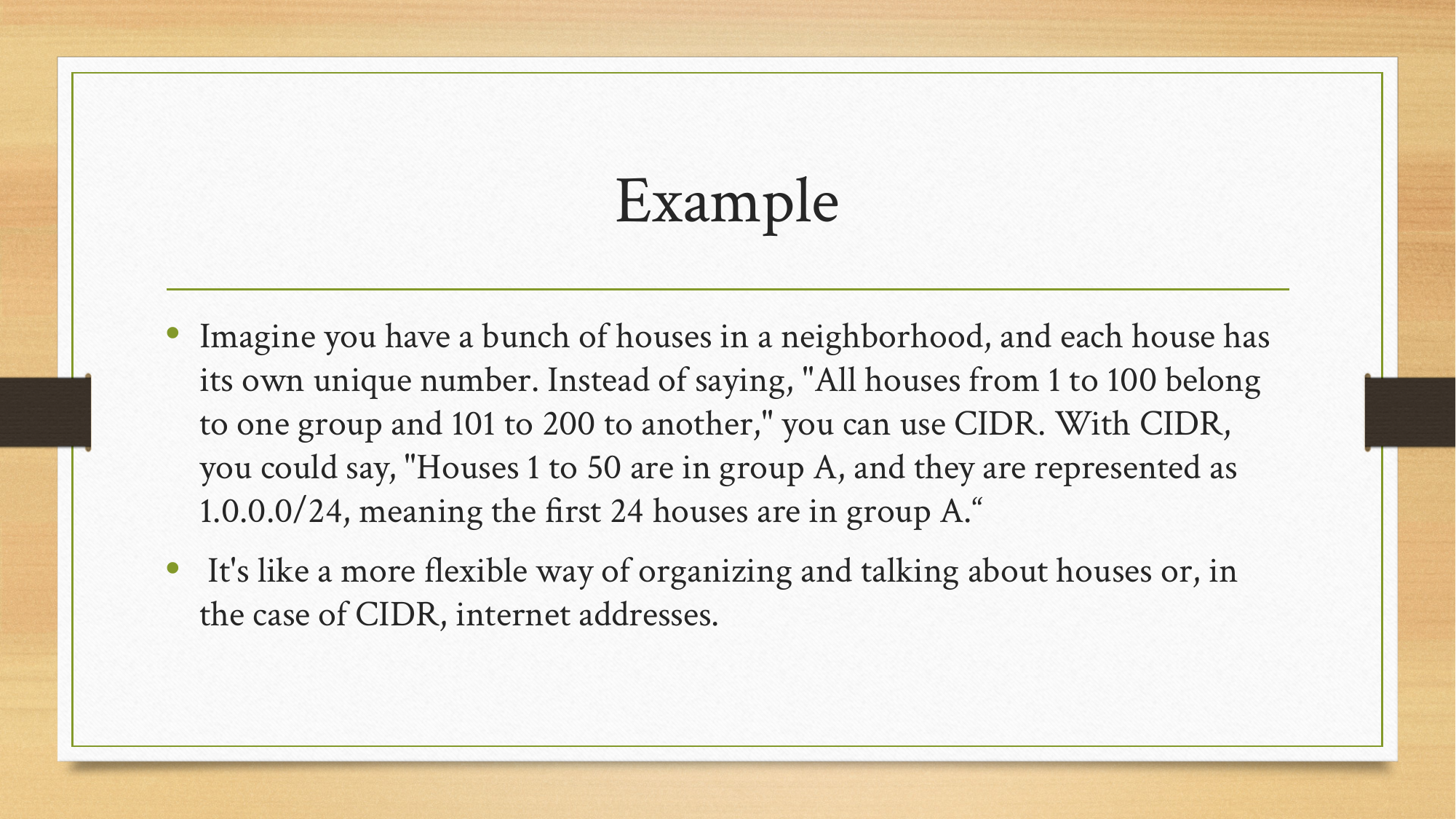

# Example
Imagine you have a bunch of houses in a neighborhood, and each house has its own unique number. Instead of saying, "All houses from 1 to 100 belong to one group and 101 to 200 to another," you can use CIDR. With CIDR, you could say, "Houses 1 to 50 are in group A, and they are represented as 1.0.0.0/24, meaning the first 24 houses are in group A.“
 It's like a more flexible way of organizing and talking about houses or, in the case of CIDR, internet addresses.